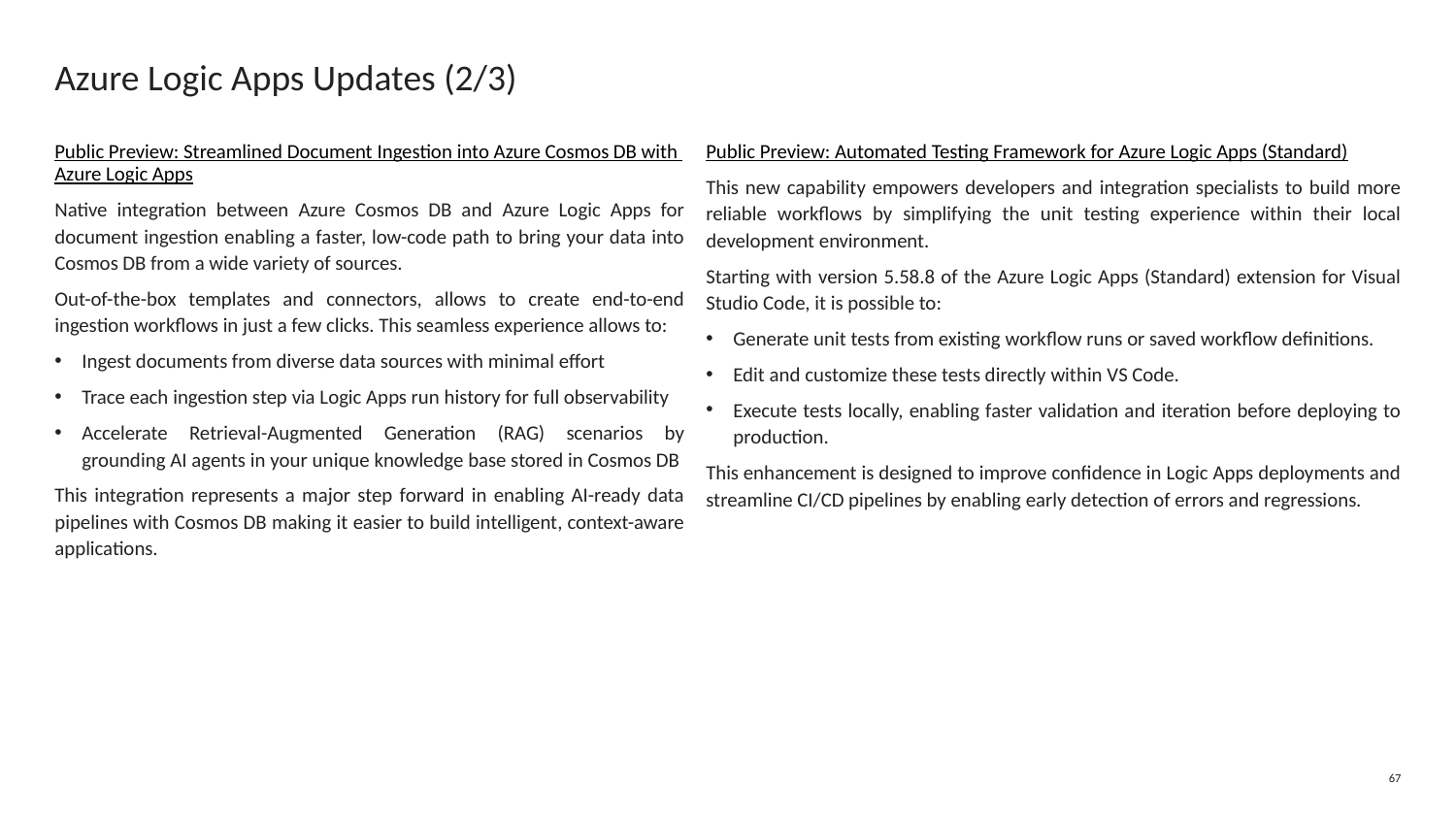

# Azure Logic Apps Updates (2/3)
Public Preview: Automated Testing Framework for Azure Logic Apps (Standard)
This new capability empowers developers and integration specialists to build more reliable workflows by simplifying the unit testing experience within their local development environment.
Starting with version 5.58.8 of the Azure Logic Apps (Standard) extension for Visual Studio Code, it is possible to:
Generate unit tests from existing workflow runs or saved workflow definitions.
Edit and customize these tests directly within VS Code.
Execute tests locally, enabling faster validation and iteration before deploying to production.
This enhancement is designed to improve confidence in Logic Apps deployments and streamline CI/CD pipelines by enabling early detection of errors and regressions.
Public Preview: Streamlined Document Ingestion into Azure Cosmos DB with Azure Logic Apps
Native integration between Azure Cosmos DB and Azure Logic Apps for document ingestion enabling a faster, low-code path to bring your data into Cosmos DB from a wide variety of sources.
Out-of-the-box templates and connectors, allows to create end-to-end ingestion workflows in just a few clicks. This seamless experience allows to:
Ingest documents from diverse data sources with minimal effort
Trace each ingestion step via Logic Apps run history for full observability
Accelerate Retrieval-Augmented Generation (RAG) scenarios by grounding AI agents in your unique knowledge base stored in Cosmos DB
This integration represents a major step forward in enabling AI-ready data pipelines with Cosmos DB making it easier to build intelligent, context-aware applications.